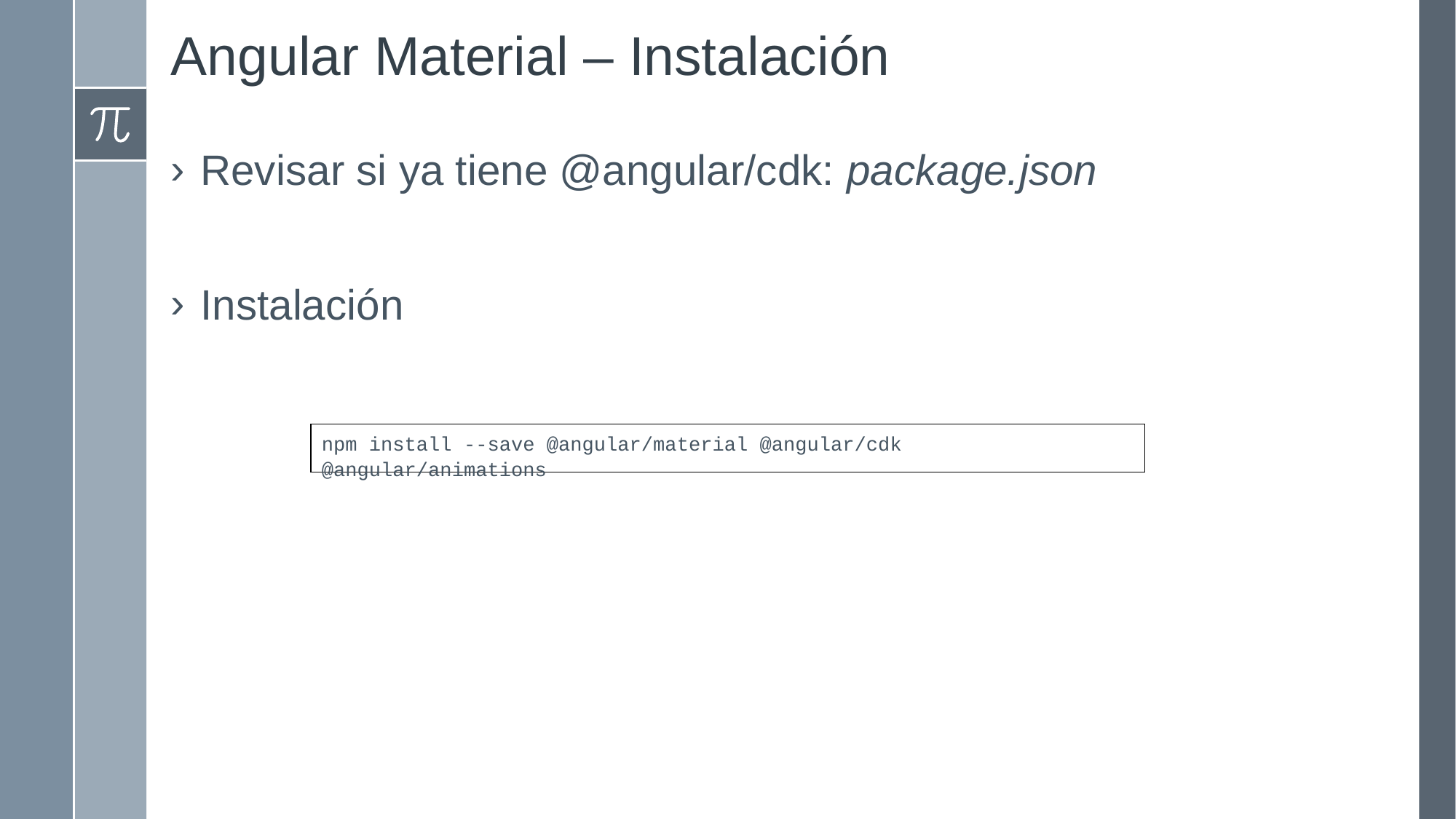

# Angular Material – Instalación
Revisar si ya tiene @angular/cdk: package.json

Instalación

npm install --save @angular/material @angular/cdk @angular/animations